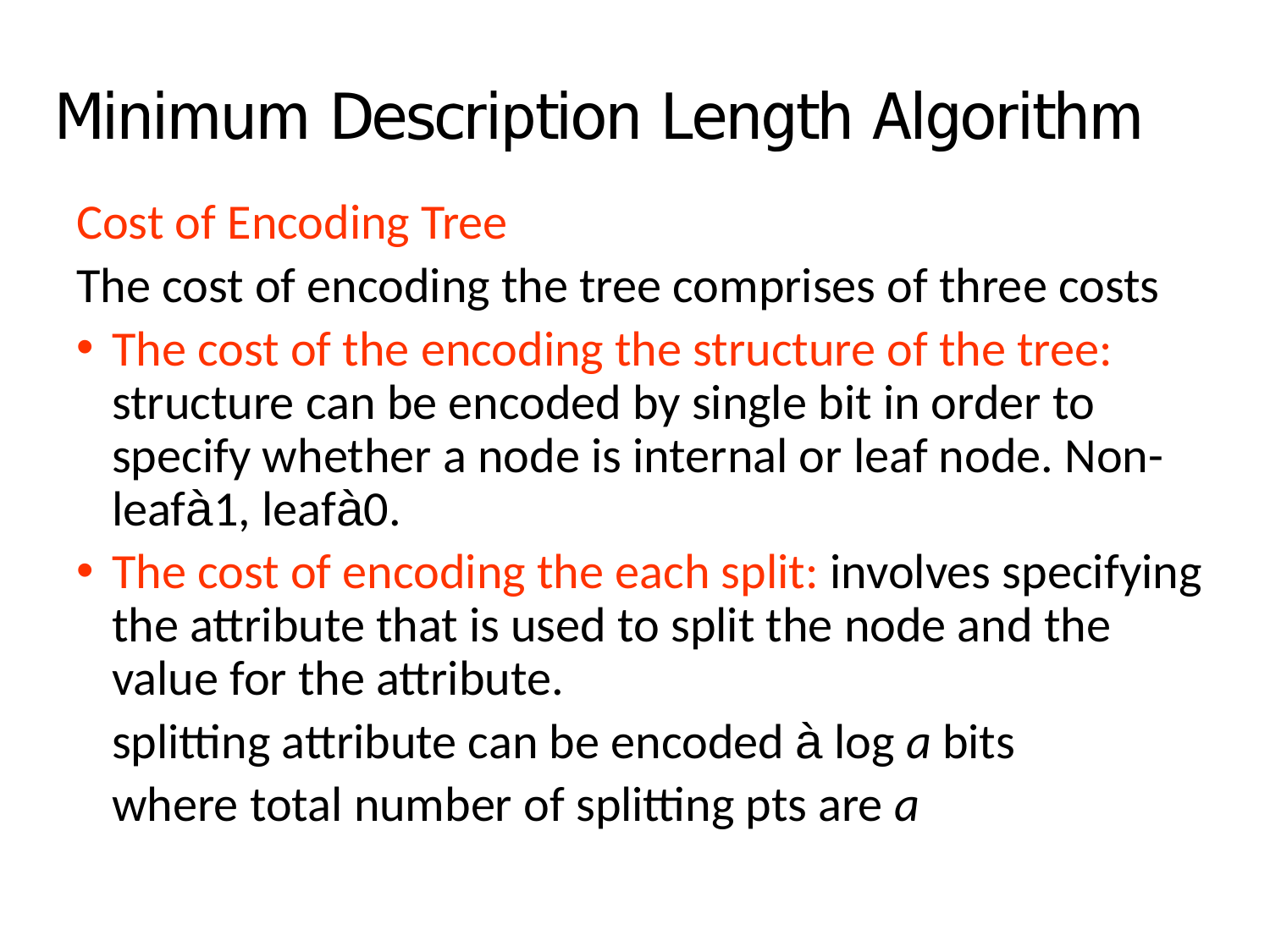

Minimum Description Length Algorithm
Cost of Encoding Tree
The cost of encoding the tree comprises of three costs
The cost of the encoding the structure of the tree:  structure can be encoded by single bit in order to specify whether a node is internal or leaf node. Non-leafà1, leafà0.
The cost of encoding the each split: involves specifying the attribute that is used to split the node and the value for the attribute.
	splitting attribute can be encoded à log a bits
	where total number of splitting pts are a